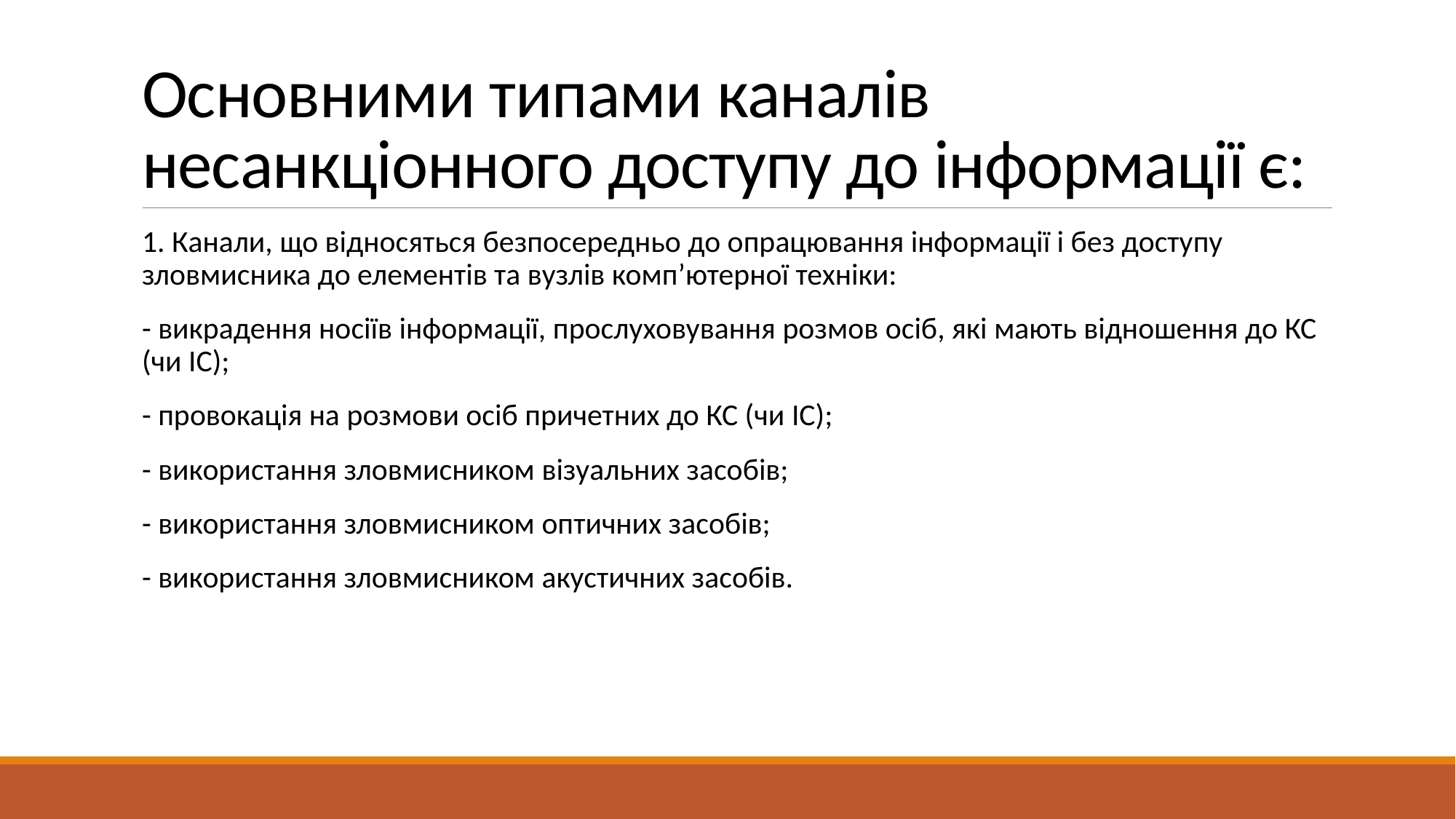

# Основними типами каналів несанкціонного доступу до інформації є:
1. Канали, що відносяться безпосередньо до опрацювання інформації і без доступу зловмисника до елементів та вузлів комп’ютерної техніки:
- викрадення носіїв інформації, прослуховування розмов осіб, які мають відношення до КС (чи ІС);
- провокація на розмови осіб причетних до КС (чи ІС);
- використання зловмисником візуальних засобів;
- використання зловмисником оптичних засобів;
- використання зловмисником акустичних засобів.